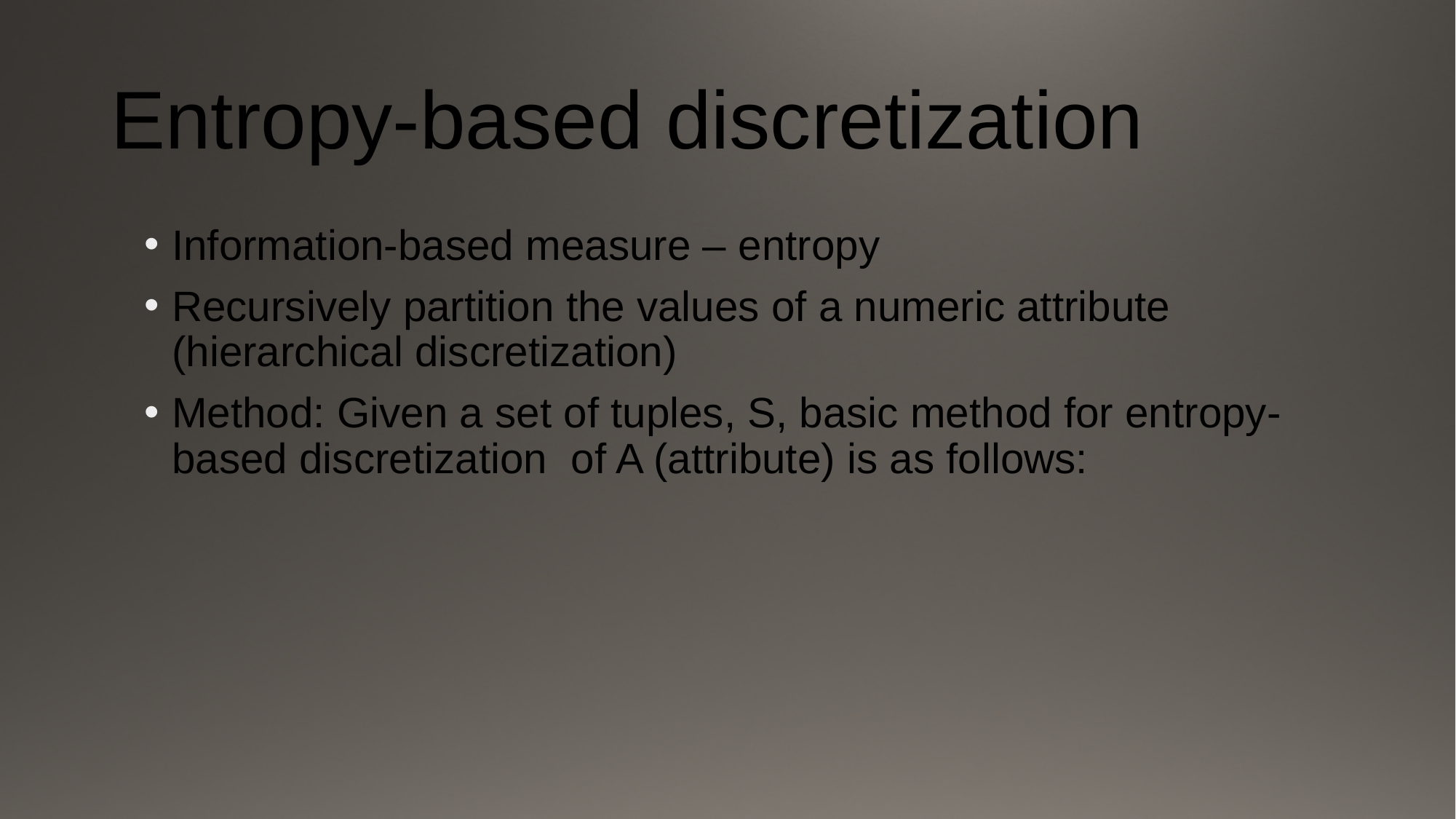

# Entropy-based discretization
Information-based measure – entropy
Recursively partition the values of a numeric attribute (hierarchical discretization)
Method: Given a set of tuples, S, basic method for entropy-based discretization  of A (attribute) is as follows: